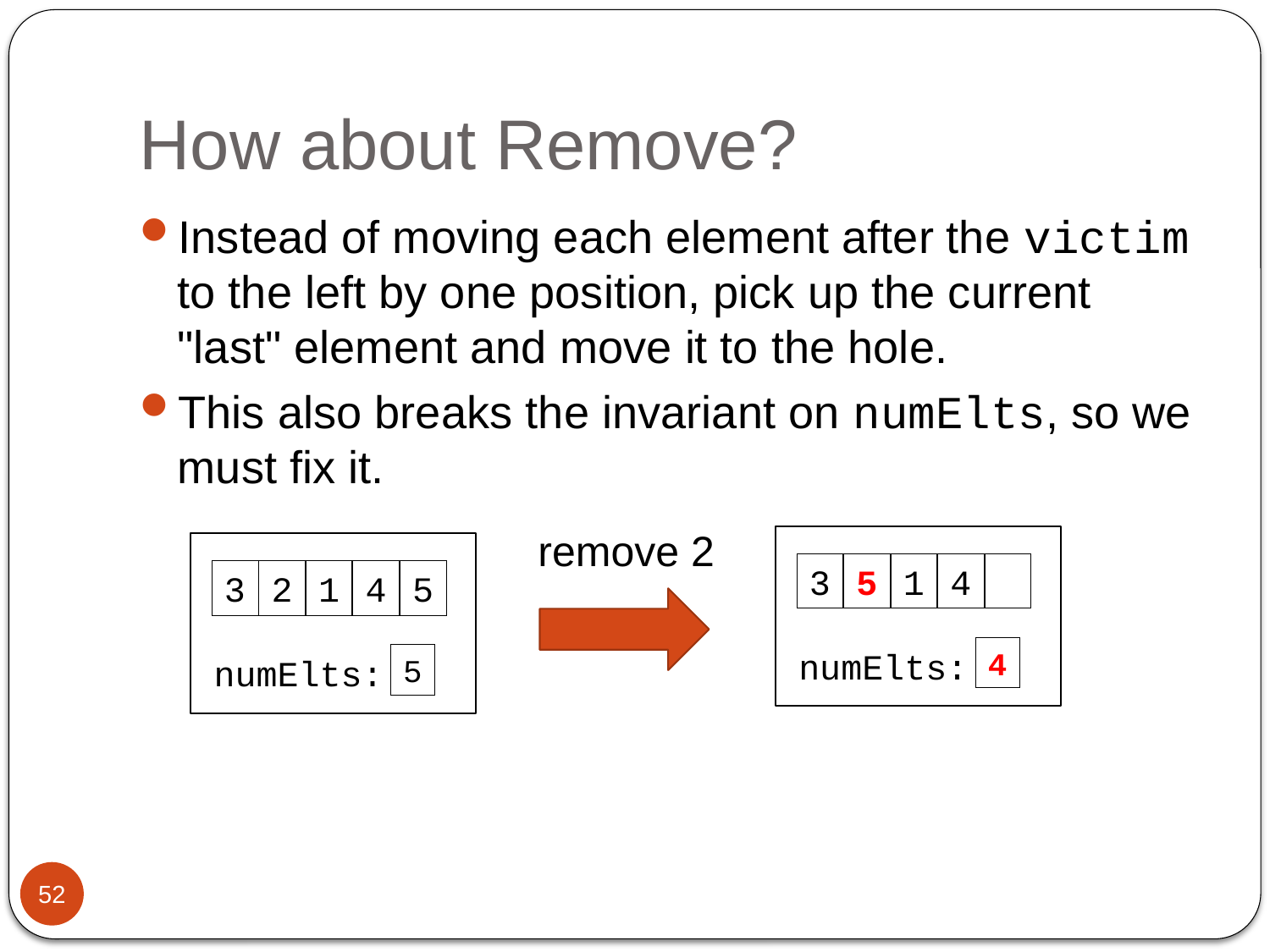

# How about Remove?
Instead of moving each element after the victim to the left by one position, pick up the current "last" element and move it to the hole.
This also breaks the invariant on numElts, so we must fix it.
remove 2

3
5
1
4

4
numElts:

3
2
1
4
5
5
numElts:
52